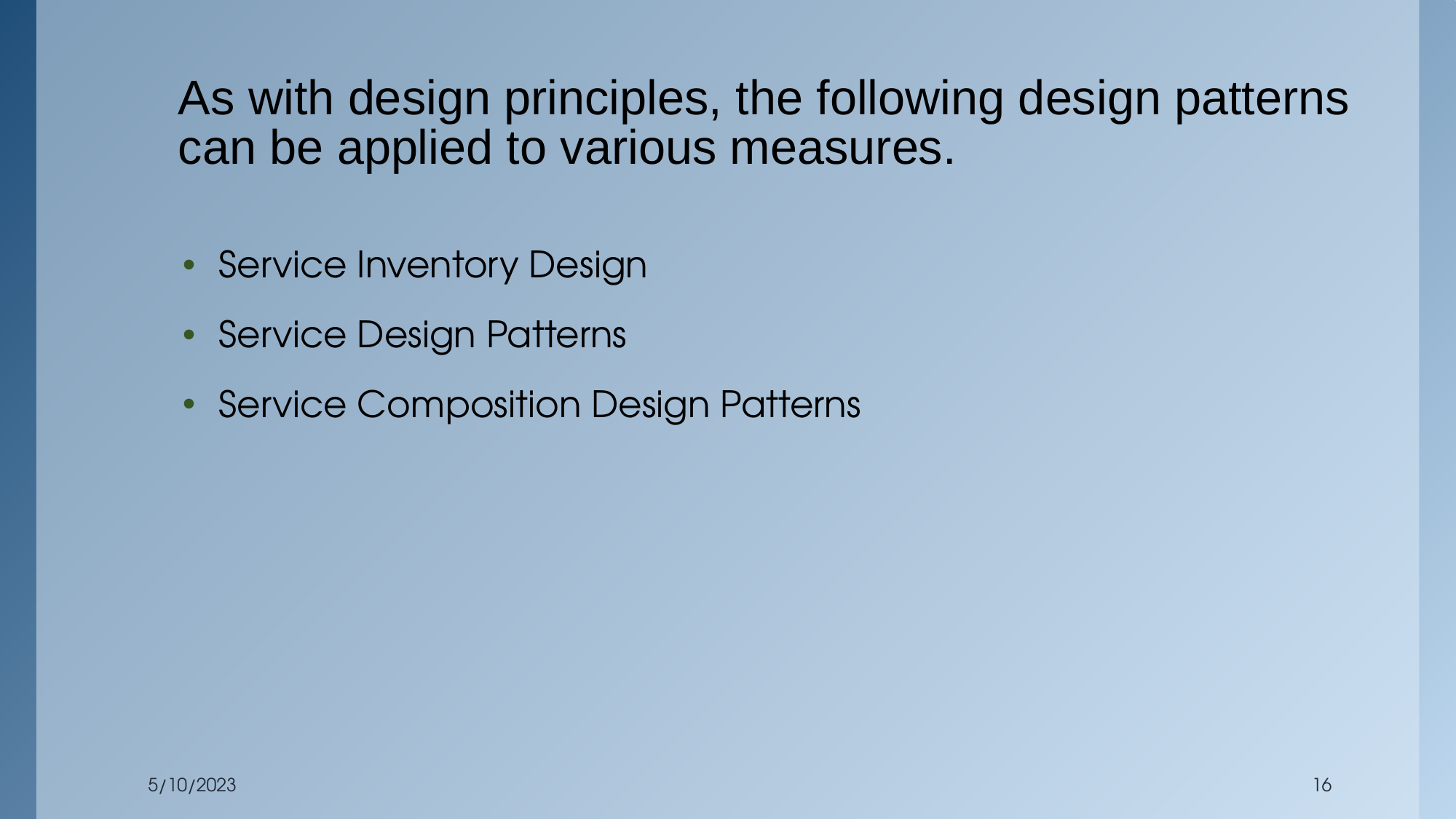

# As with design principles, the following design patterns can be applied to various measures.
Service Inventory Design
Service Design Patterns
Service Composition Design Patterns

5/10/2023
16